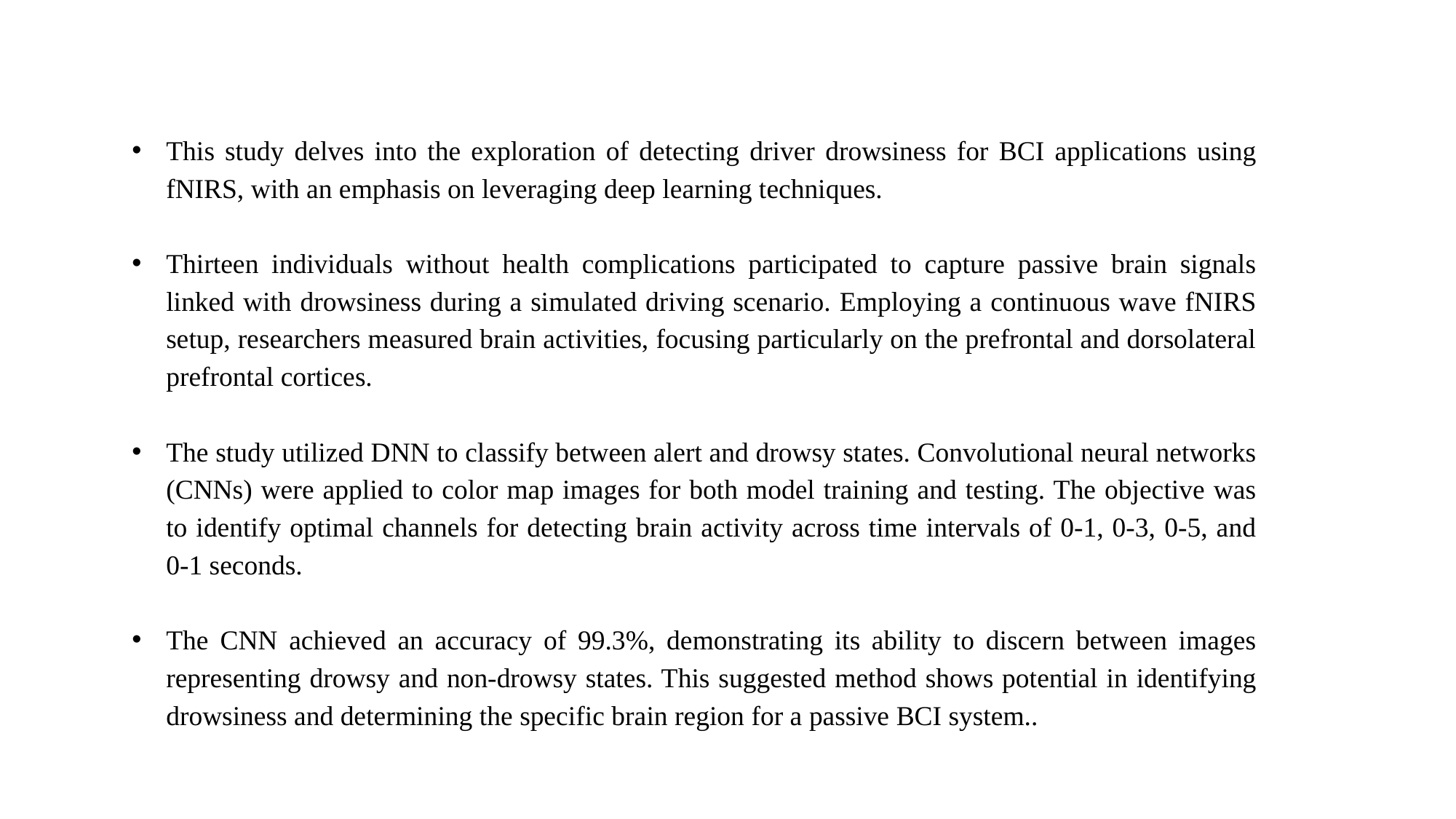

This study delves into the exploration of detecting driver drowsiness for BCI applications using fNIRS, with an emphasis on leveraging deep learning techniques.

Thirteen individuals without health complications participated to capture passive brain signals linked with drowsiness during a simulated driving scenario. Employing a continuous wave fNIRS setup, researchers measured brain activities, focusing particularly on the prefrontal and dorsolateral prefrontal cortices.

The study utilized DNN to classify between alert and drowsy states. Convolutional neural networks (CNNs) were applied to color map images for both model training and testing. The objective was to identify optimal channels for detecting brain activity across time intervals of 0-1, 0-3, 0-5, and 0-1 seconds.

The CNN achieved an accuracy of 99.3%, demonstrating its ability to discern between images representing drowsy and non-drowsy states. This suggested method shows potential in identifying drowsiness and determining the specific brain region for a passive BCI system..